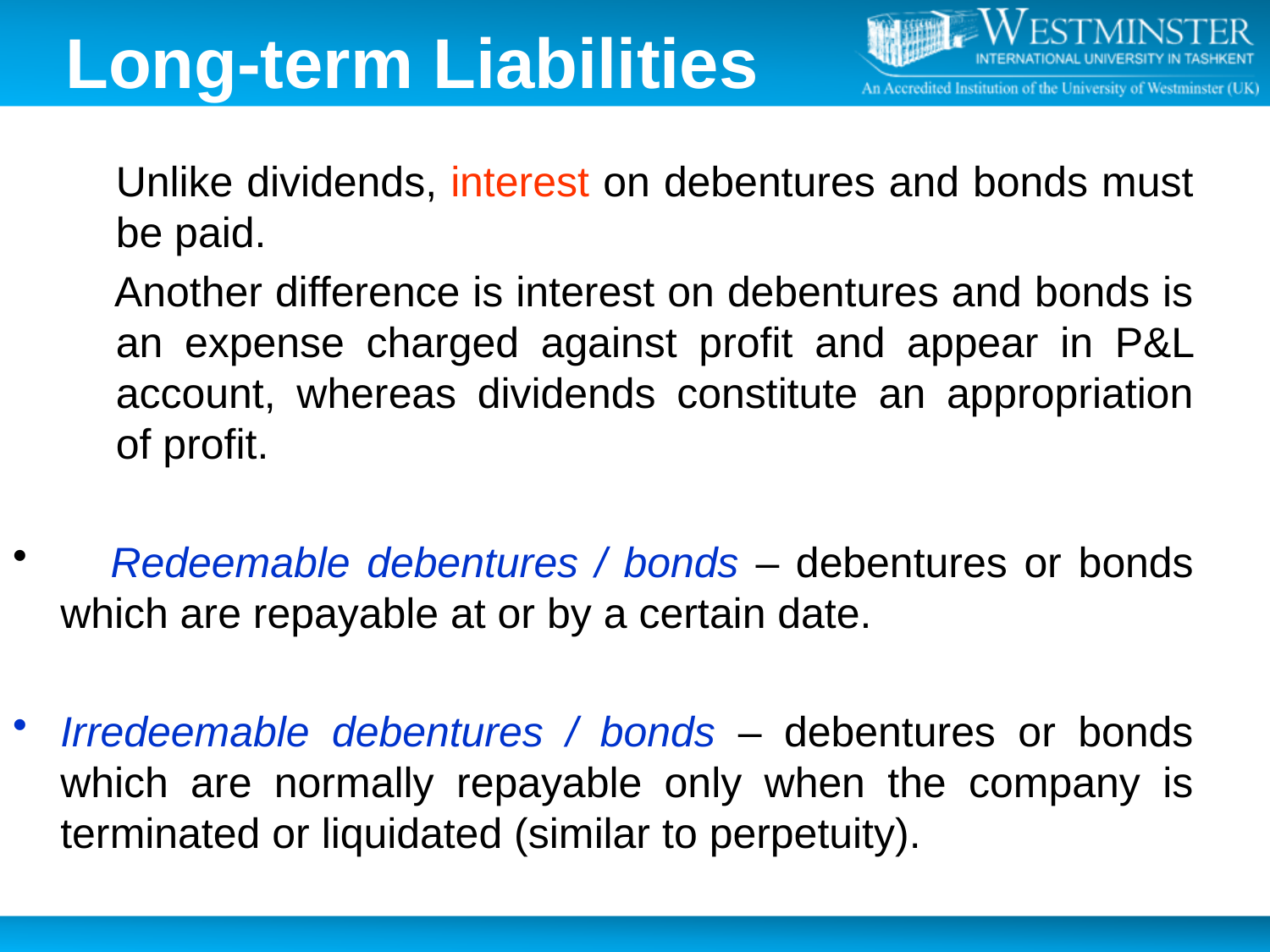

# Long-term Liabilities
	Unlike dividends, interest on debentures and bonds must be paid.
   Another difference is interest on debentures and bonds is an expense charged against profit and appear in P&L account, whereas dividends constitute an appropriation of profit.

   Redeemable debentures / bonds – debentures or bonds which are repayable at or by a certain date.

Irredeemable debentures / bonds – debentures or bonds which are normally repayable only when the company is terminated or liquidated (similar to perpetuity).